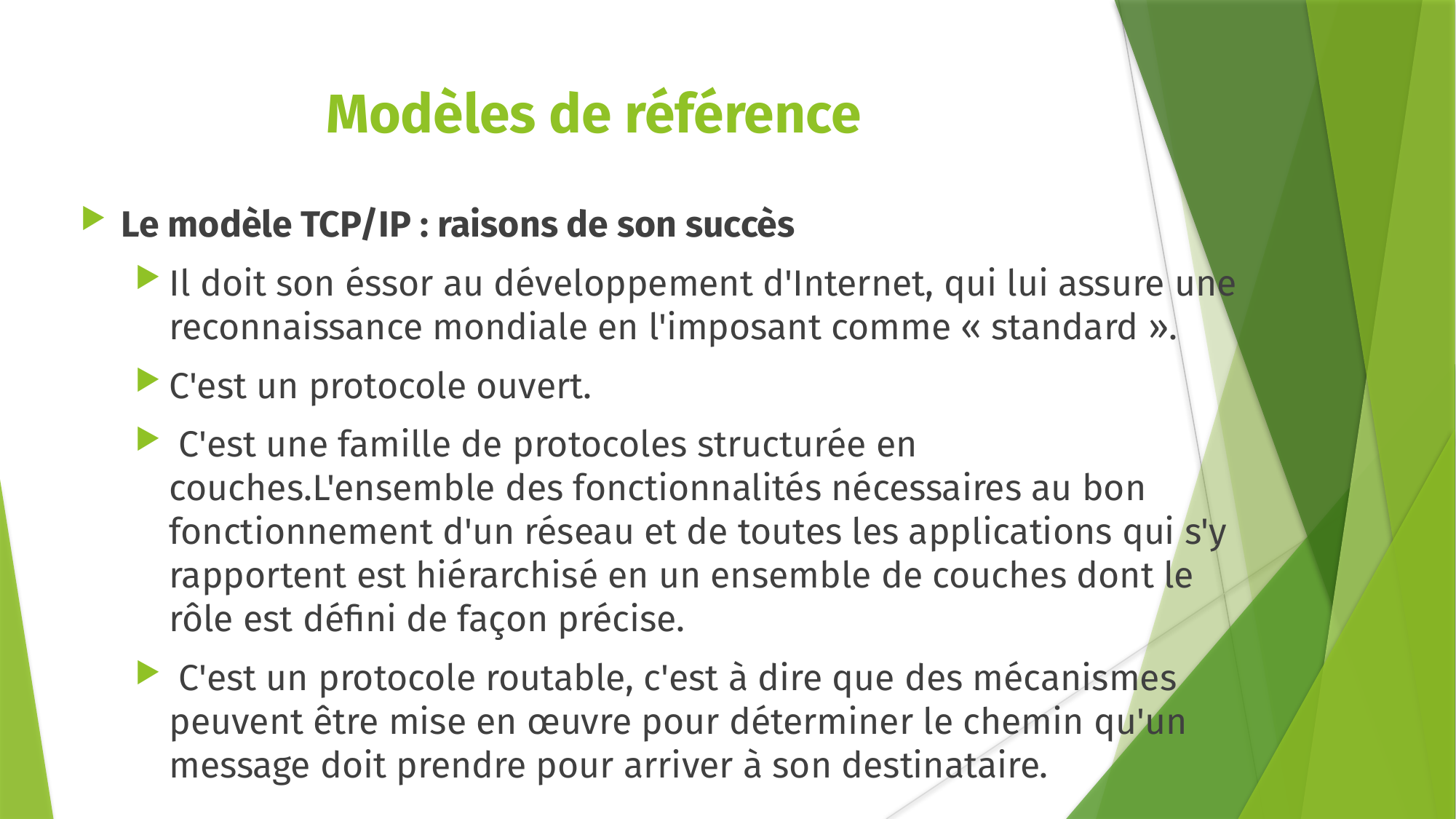

Modèles de référence
Le modèle TCP/IP : raisons de son succès
Il doit son éssor au développement d'Internet, qui lui assure une reconnaissance mondiale en l'imposant comme « standard ».
C'est un protocole ouvert.
 C'est une famille de protocoles structurée en couches.L'ensemble des fonctionnalités nécessaires au bon fonctionnement d'un réseau et de toutes les applications qui s'y rapportent est hiérarchisé en un ensemble de couches dont le rôle est défini de façon précise.
 C'est un protocole routable, c'est à dire que des mécanismes peuvent être mise en œuvre pour déterminer le chemin qu'un message doit prendre pour arriver à son destinataire.